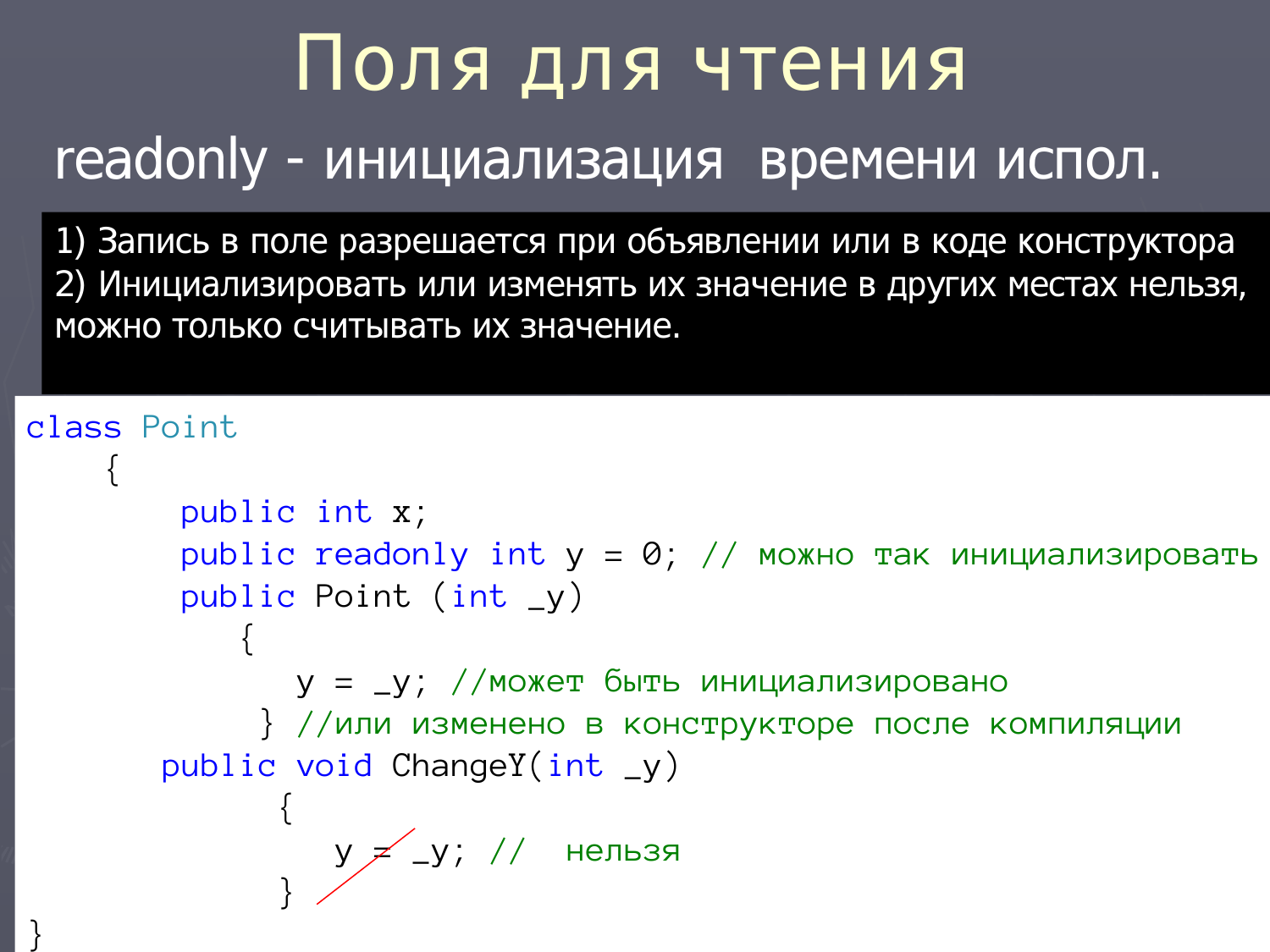

# Поля для чтения
readonly - инициализация  времени испол.
1) Запись в поле разрешается при объявлении или в коде конструктора
2) Инициализировать или изменять их значение в других местах нельзя, можно только считывать их значение.

class Point
    {
        public int x;
        public readonly int y = 0; // можно так инициализировать
        public Point (int _y)
           {
              y = _y; //может быть инициализировано
            } //или изменено в конструкторе после компиляции
       public void ChangeY(int _y)
             {
                y = _y; //  нельзя
             }
}
28